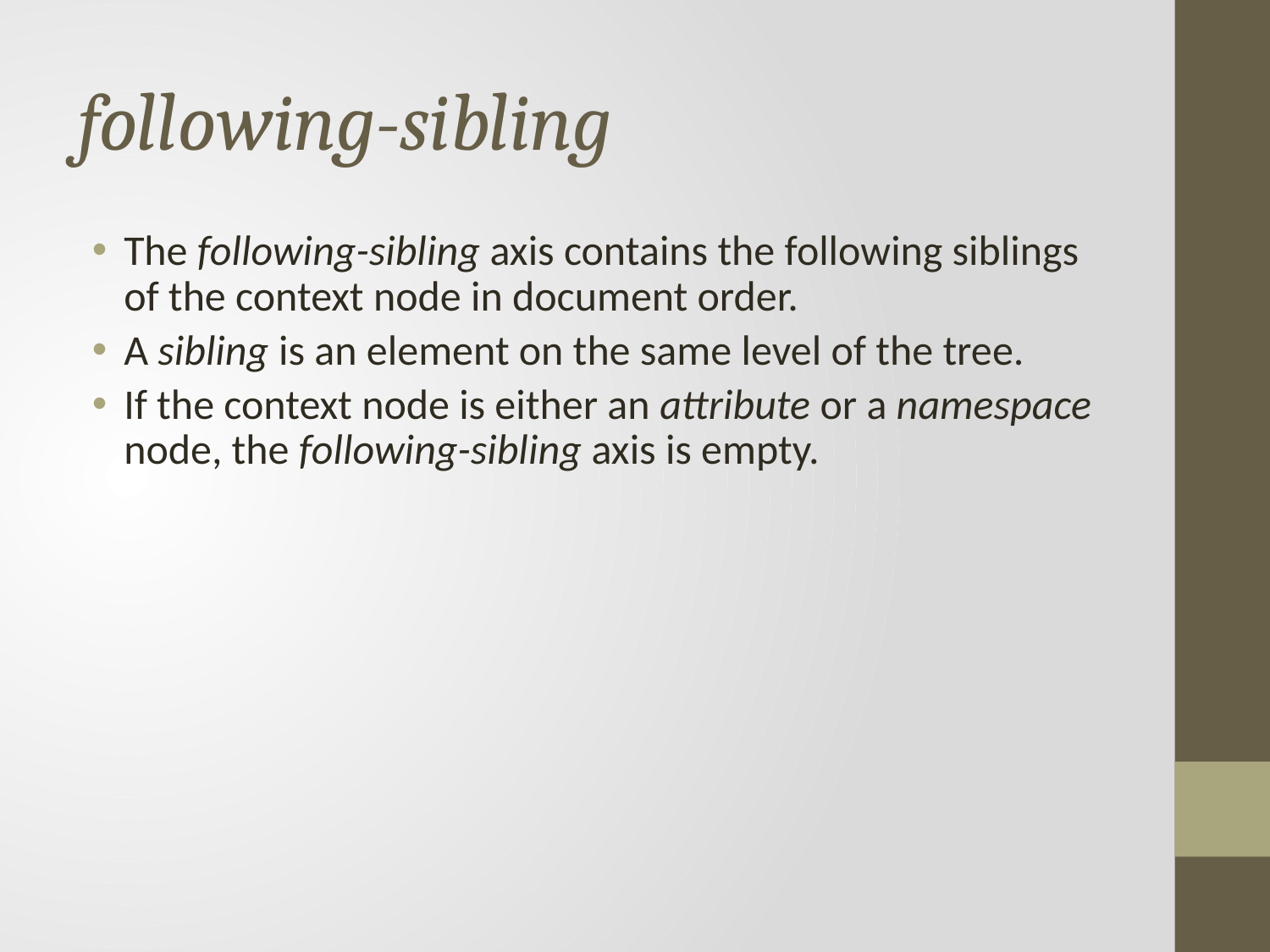

# following-sibling
The following-sibling axis contains the following siblings of the context node in document order.
A sibling is an element on the same level of the tree.
If the context node is either an attribute or a namespace node, the following-sibling axis is empty.